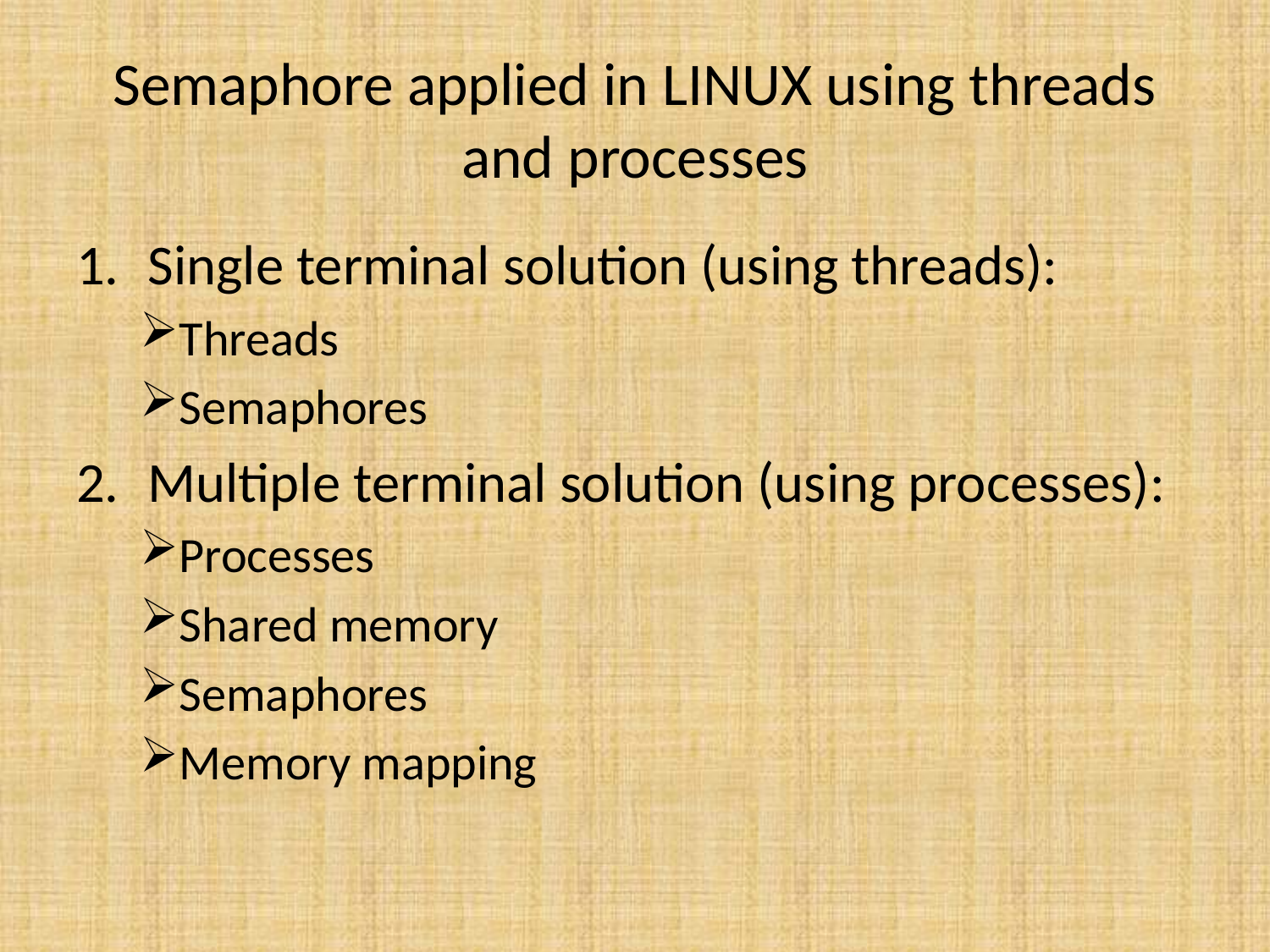

# Semaphore applied in LINUX using threads and processes
Single terminal solution (using threads):
Threads
Semaphores
Multiple terminal solution (using processes):
Processes
Shared memory
Semaphores
Memory mapping